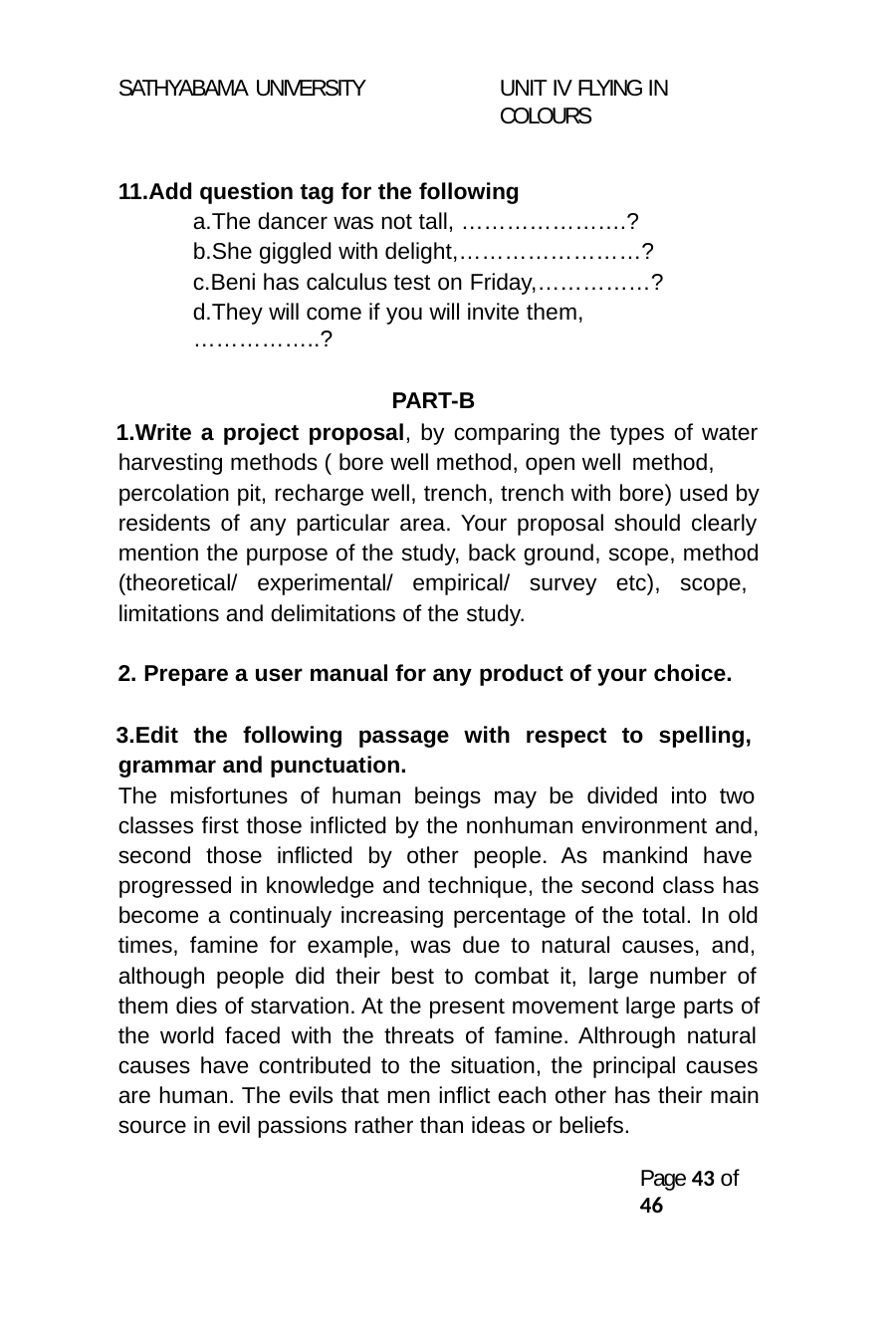

SATHYABAMA UNIVERSITY
UNIT IV FLYING IN COLOURS
11.Add question tag for the following
a.The dancer was not tall, ………………….?  b.She giggled with delight,……………………?  c.Beni has calculus test on Friday,……………?
d.They will come if you will invite them,……………..?

PART-B
Write a project proposal, by comparing the types of water  harvesting methods ( bore well method, open well method,
percolation pit, recharge well, trench, trench with bore) used by  residents of any particular area. Your proposal should clearly  mention the purpose of the study, back ground, scope, method  (theoretical/ experimental/ empirical/ survey etc), scope,  limitations and delimitations of the study.

Prepare a user manual for any product of your choice.

Edit the following passage with respect to spelling,  grammar and punctuation.
The misfortunes of human beings may be divided into two  classes first those inflicted by the nonhuman environment and,  second those inflicted by other people. As mankind have  progressed in knowledge and technique, the second class has  become a continualy increasing percentage of the total. In old  times, famine for example, was due to natural causes, and,  although people did their best to combat it, large number of  them dies of starvation. At the present movement large parts of  the world faced with the threats of famine. Althrough natural  causes have contributed to the situation, the principal causes  are human. The evils that men inflict each other has their main  source in evil passions rather than ideas or beliefs.
Page 43 of 46